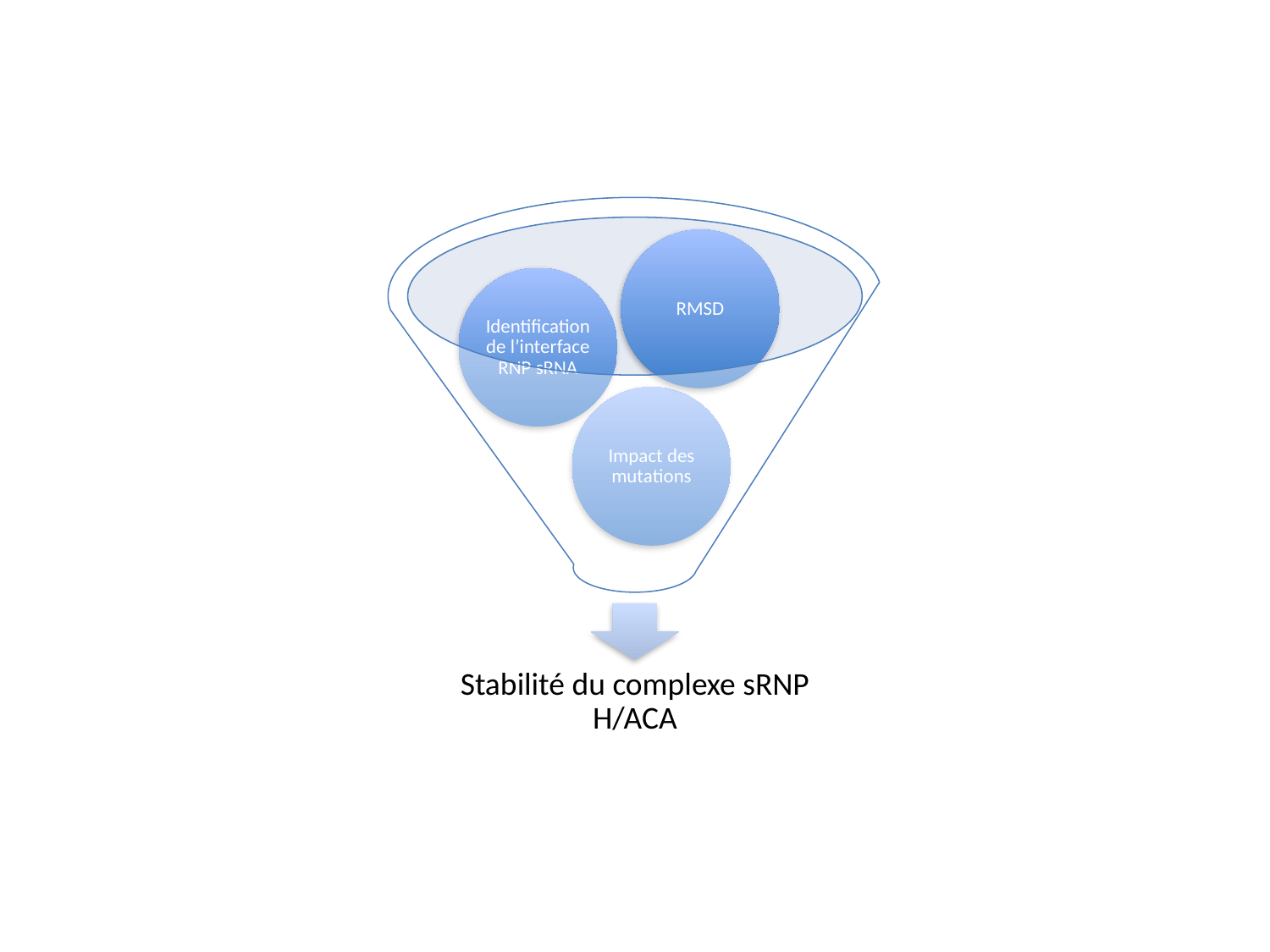

Stabilité du complexe sRNP H/ACA
Impact des mutations
Identification de l’interface RNP sRNA
RMSD